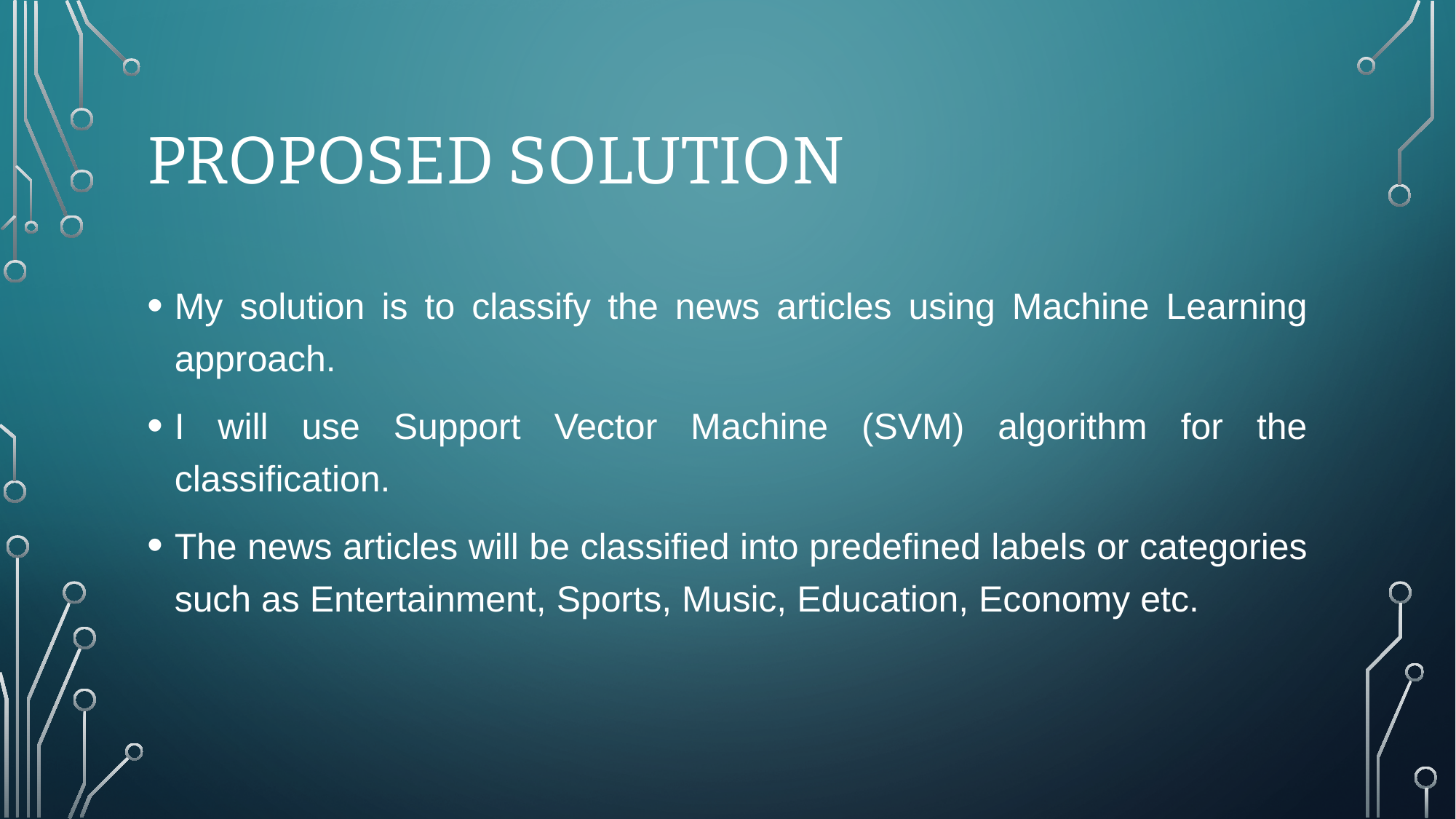

# Proposed solution
My solution is to classify the news articles using Machine Learning approach.
I will use Support Vector Machine (SVM) algorithm for the classification.
The news articles will be classified into predefined labels or categories such as Entertainment, Sports, Music, Education, Economy etc.